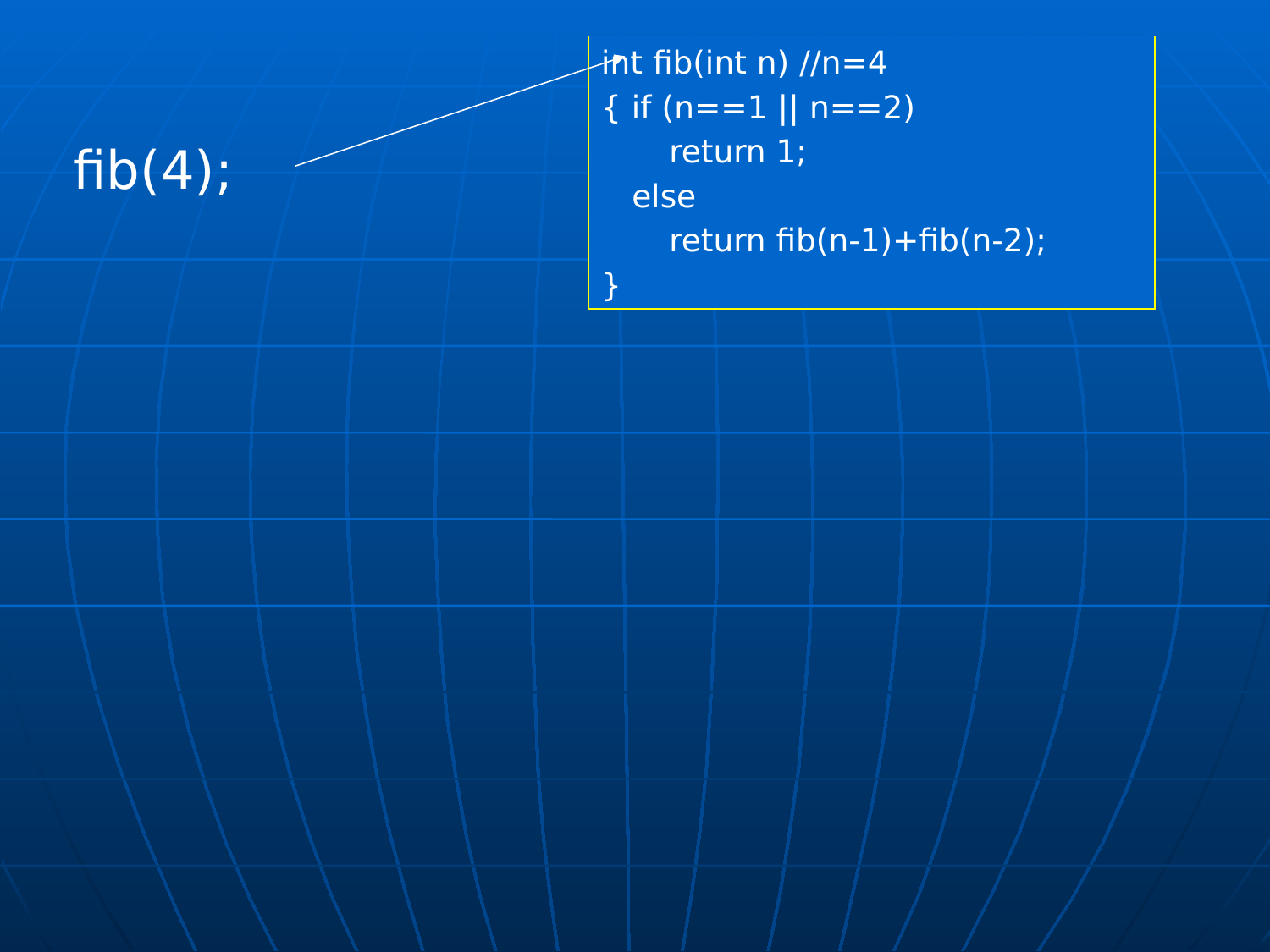

int fib(int n) //n=4
{ if (n==1 || n==2)
	  return 1;
   else
	  return fib(n-1)+fib(n-2);
}

fib(4);